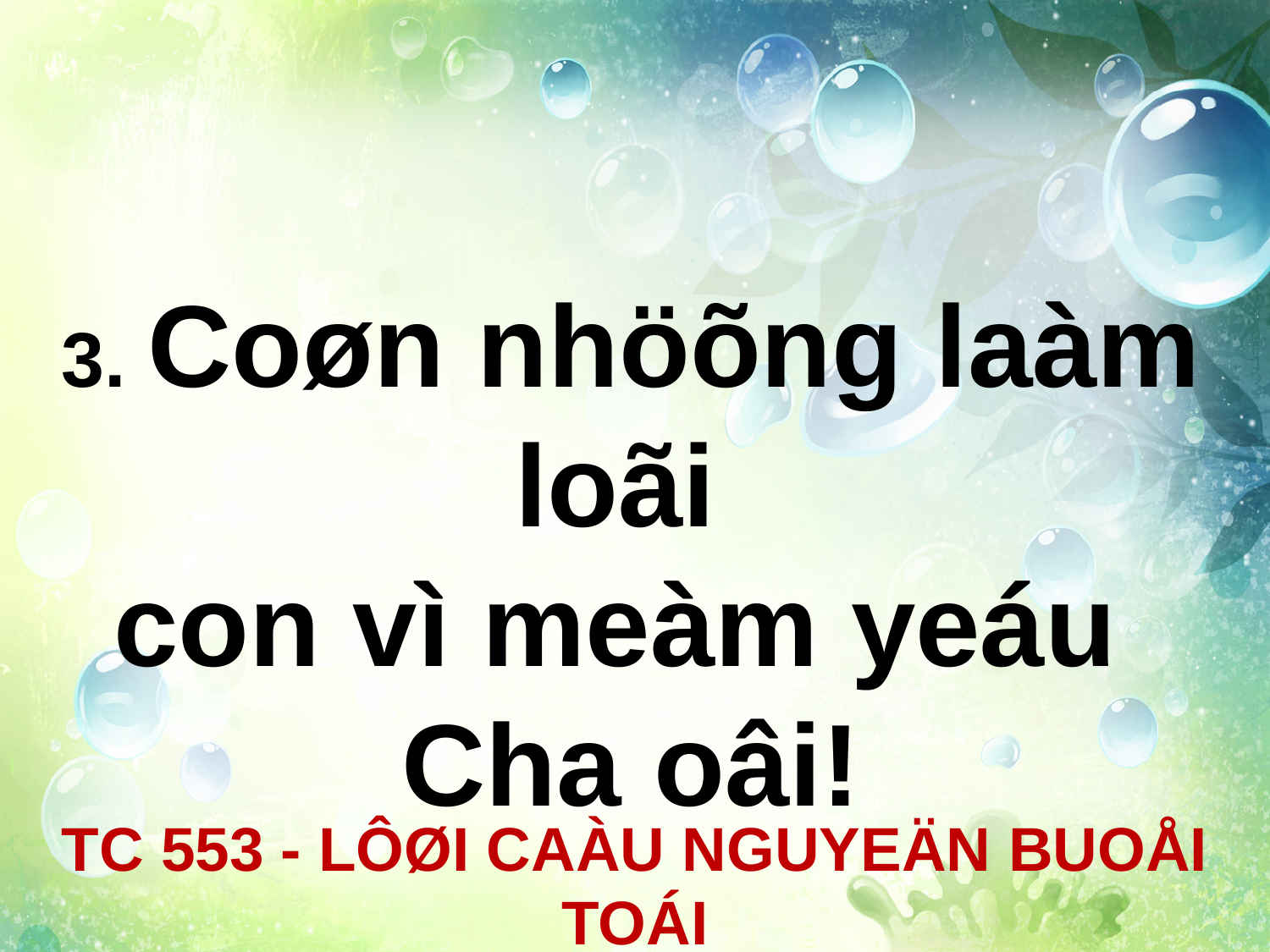

3. Coøn nhöõng laàm loãi
con vì meàm yeáu
Cha oâi!
TC 553 - LÔØI CAÀU NGUYEÄN BUOÅI TOÁI